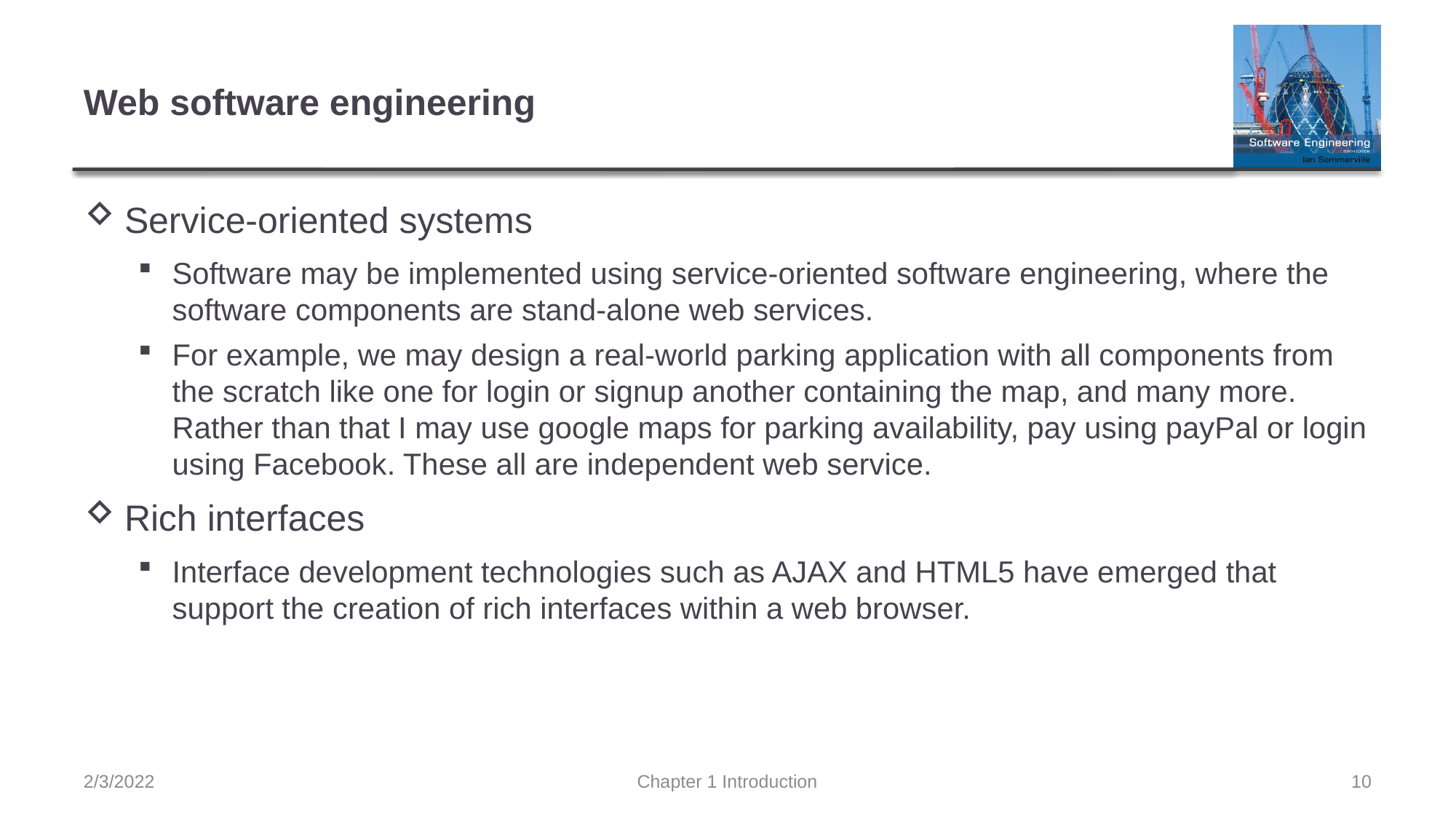

# Web software engineering
Service-oriented systems
Software may be implemented using service-oriented software engineering, where the software components are stand-alone web services.
For example, we may design a real-world parking application with all components from the scratch like one for login or signup another containing the map, and many more. Rather than that I may use google maps for parking availability, pay using payPal or login using Facebook. These all are independent web service.
Rich interfaces
Interface development technologies such as AJAX and HTML5 have emerged that support the creation of rich interfaces within a web browser.

2/3/2022
Chapter 1 Introduction
10